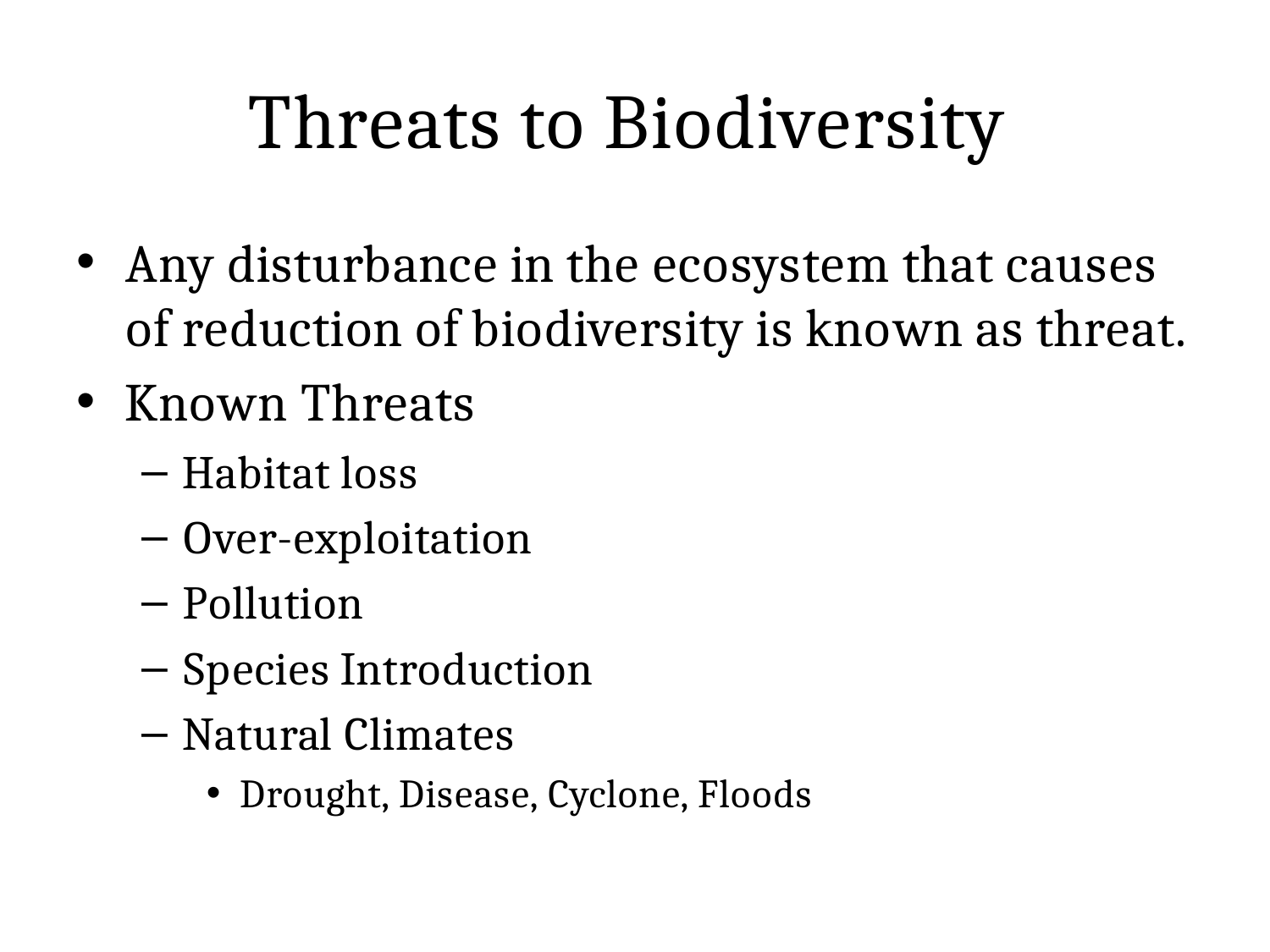

# Threats to Biodiversity
Any disturbance in the ecosystem that causes of reduction of biodiversity is known as threat.
Known Threats
Habitat loss
Over-exploitation
Pollution
Species Introduction
Natural Climates
Drought, Disease, Cyclone, Floods